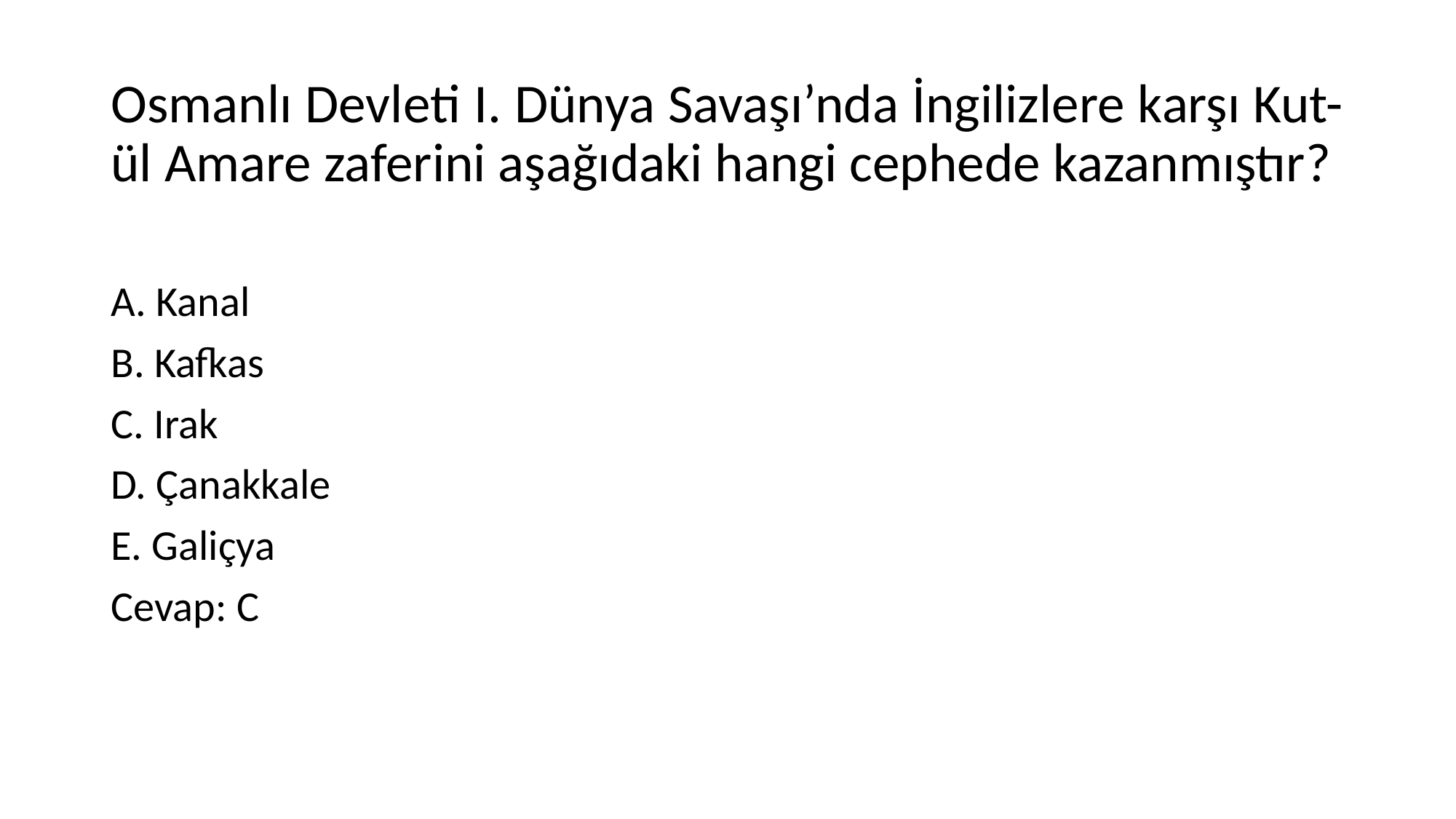

# Osmanlı Devleti I. Dünya Savaşı’nda İngilizlere karşı Kut-ül Amare zaferini aşağıdaki hangi cephede kazanmıştır?
A. Kanal
B. Kafkas
C. Irak
D. Çanakkale
E. Galiçya
Cevap: C